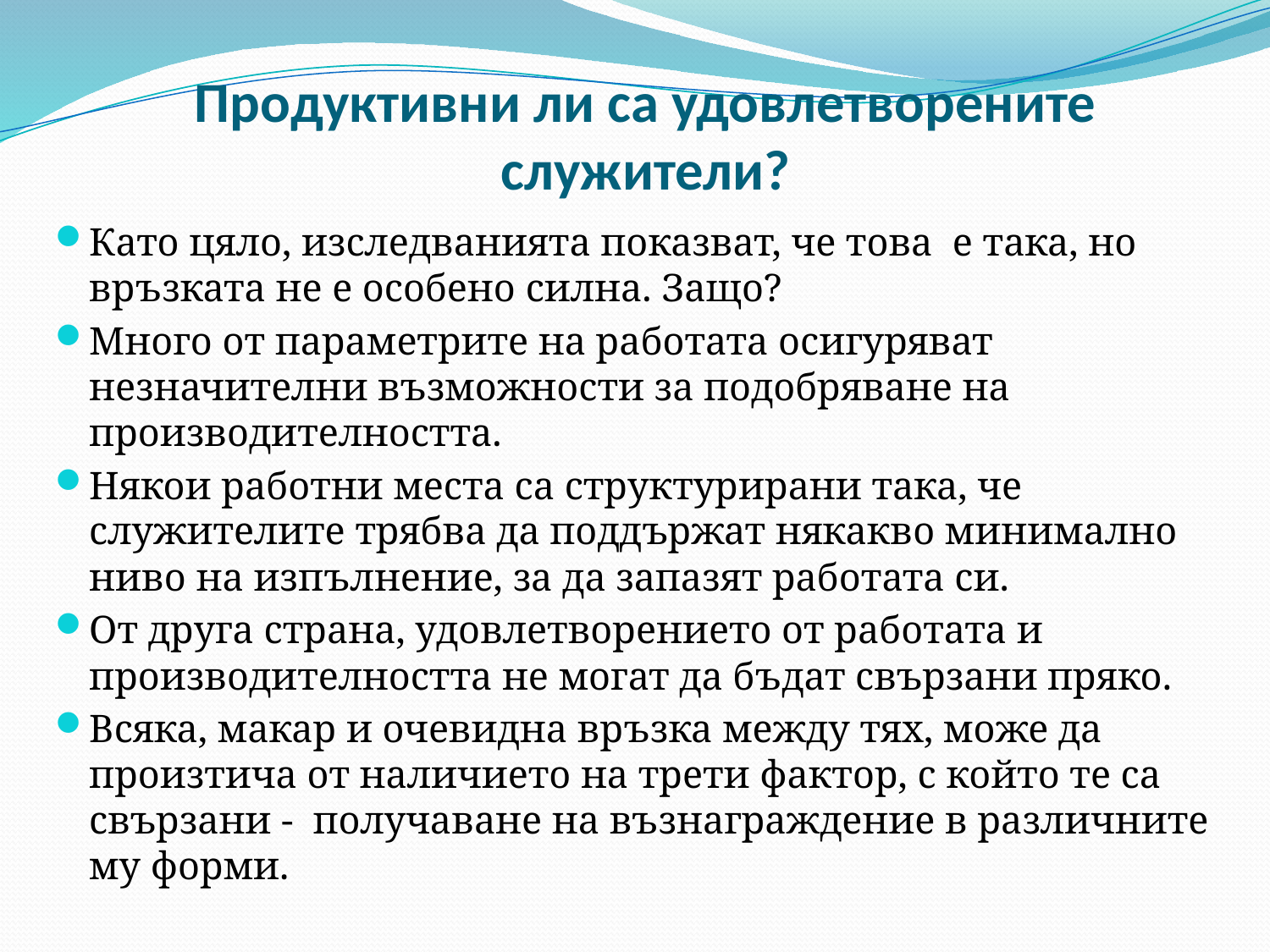

# Продуктивни ли са удовлетворените служители?
Като цяло, изследванията показват, че това  е така, но връзката не е особено силна. Защо?
Много от параметрите на работата осигуряват незначителни възможности за подобряване на производителността.
Някои работни места са структурирани така, че служителите трябва да поддържат някакво минимално ниво на изпълнение, за да запазят работата си.
От друга страна, удовлетворението от работата и производителността не могат да бъдат свързани пряко.
Всяка, макар и очевидна връзка между тях, може да произтича от наличието на трети фактор, с който те са свързани -  получаване на възнаграждение в различните му форми.